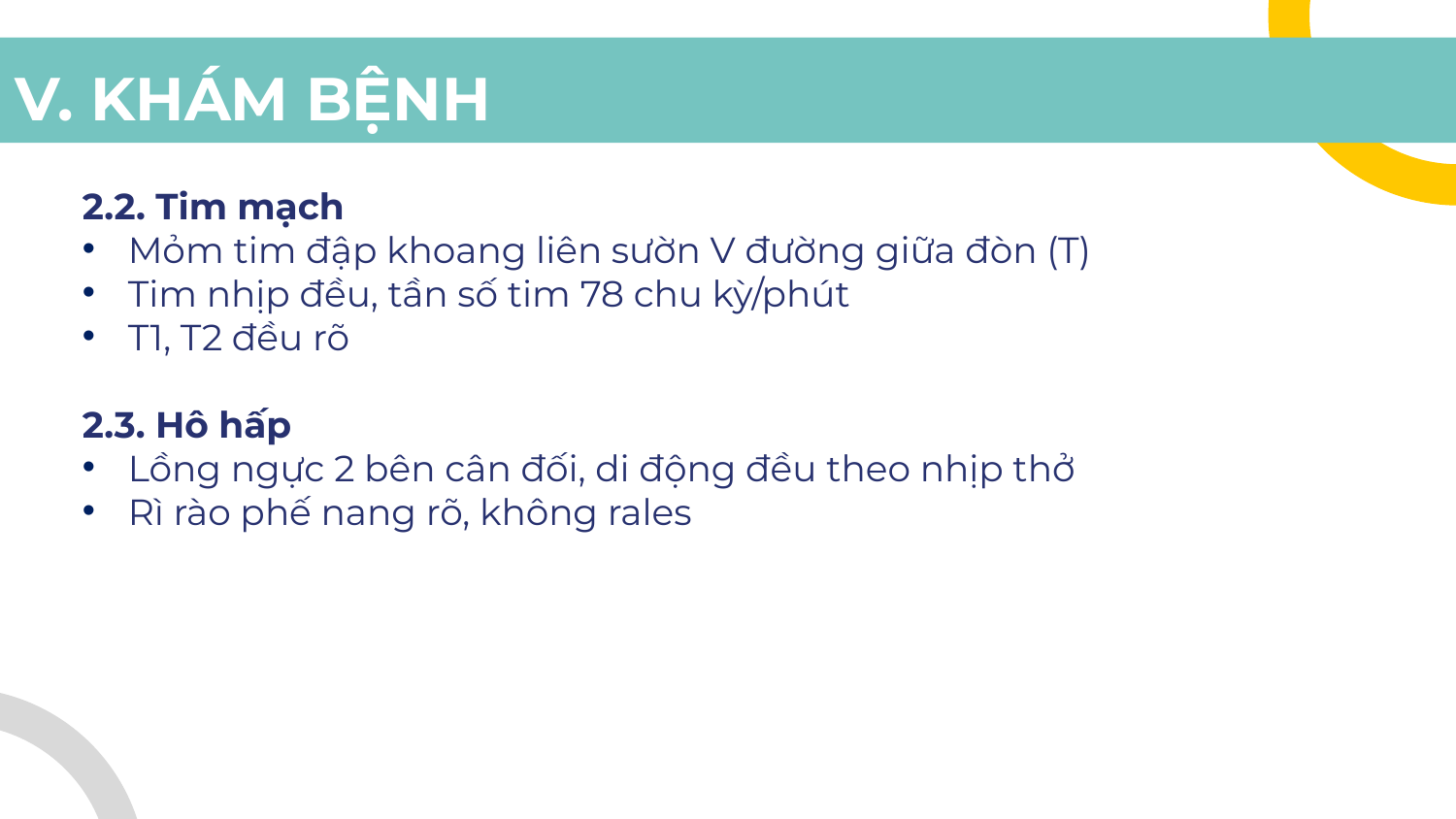

# V. KHÁM BỆNH
2.2. Tim mạch
Mỏm tim đập khoang liên sườn V đường giữa đòn (T)
Tim nhịp đều, tần số tim 78 chu kỳ/phút
T1, T2 đều rõ

2.3. Hô hấp
Lồng ngực 2 bên cân đối, di động đều theo nhịp thở
Rì rào phế nang rõ, không rales